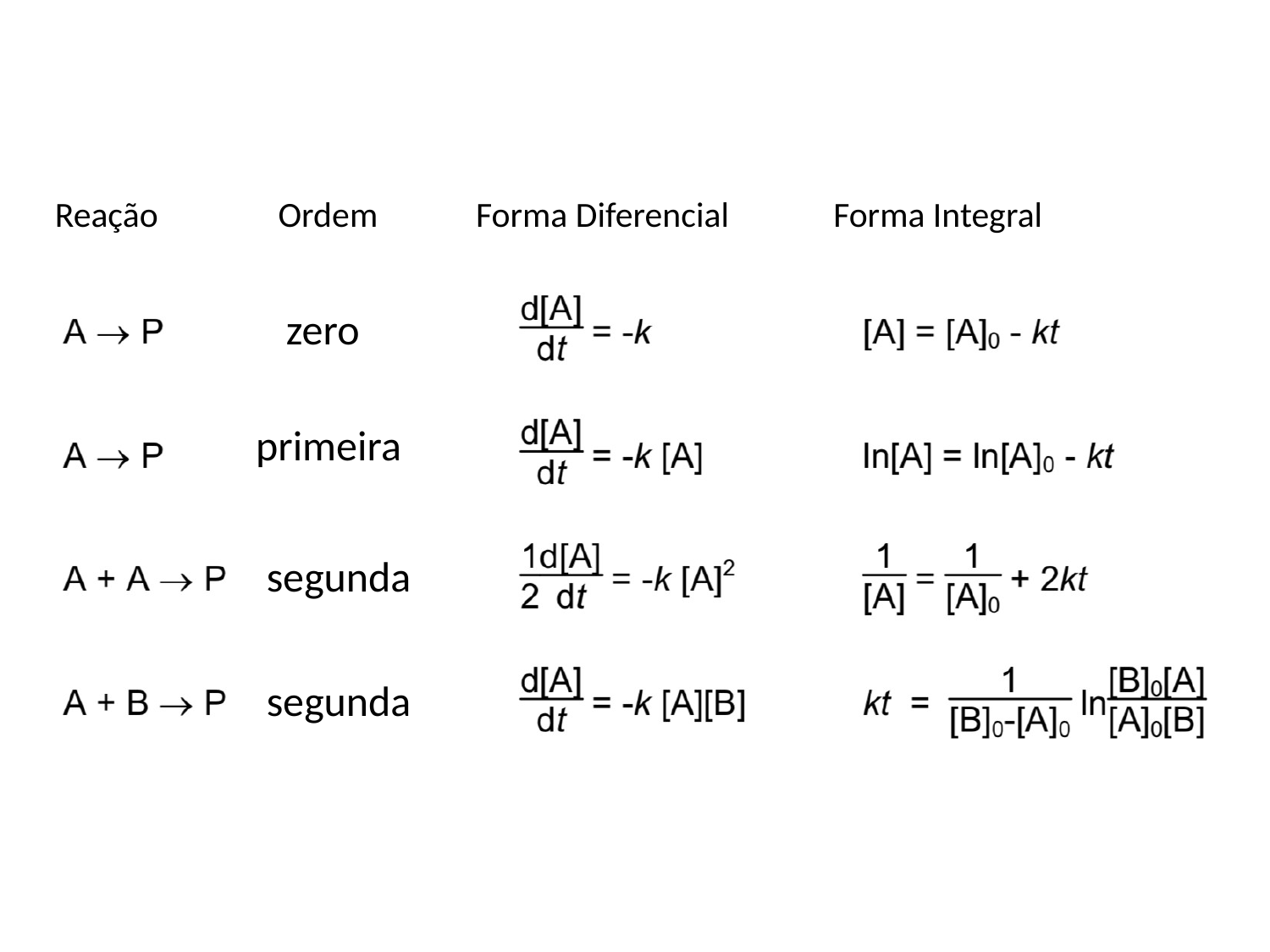

Reação	            Ordem 	     Forma Diferencial             Forma Integral

zero
primeira
segunda
segunda